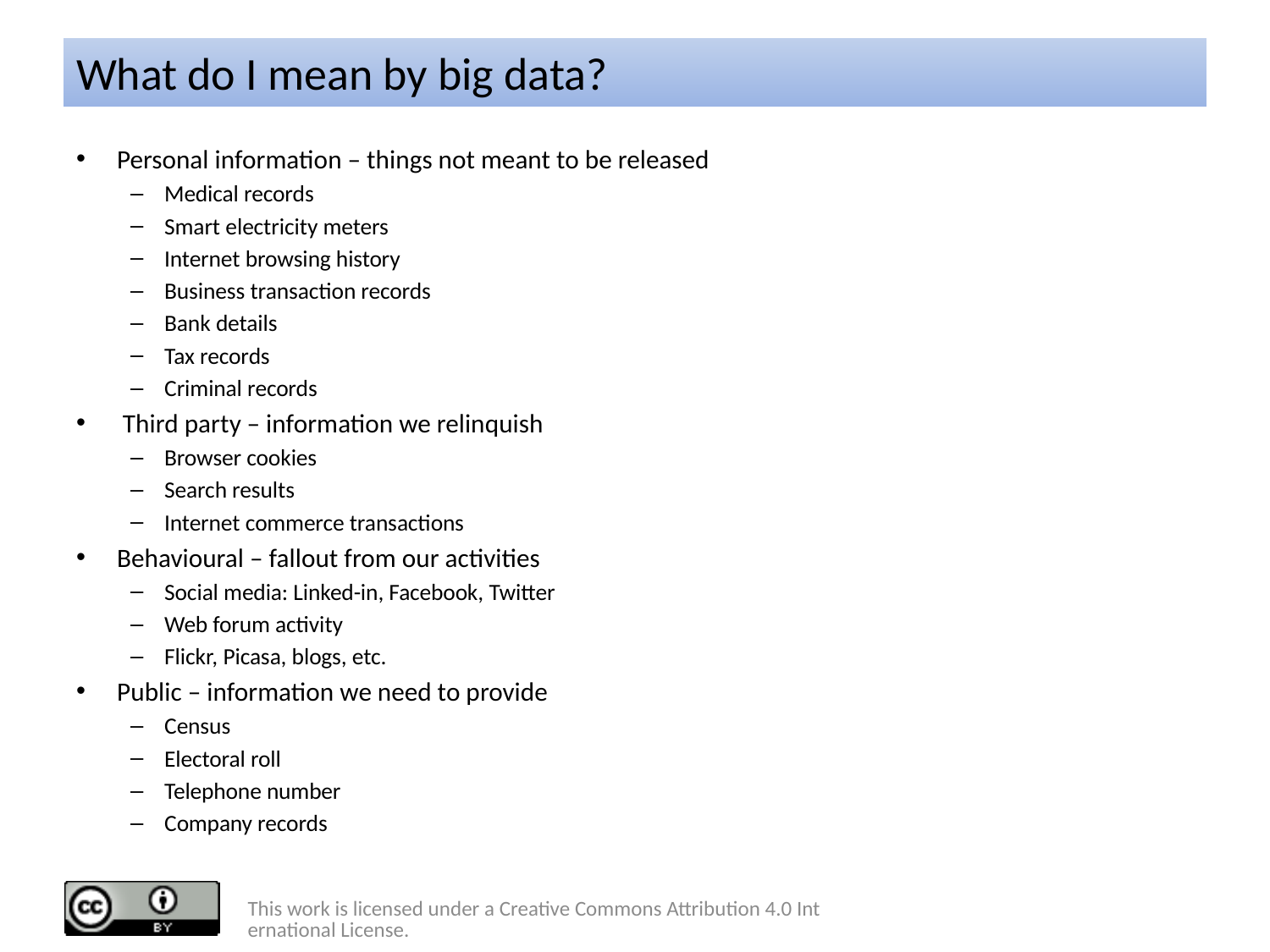

# What do I mean by big data?
Personal information – things not meant to be released
Medical records
Smart electricity meters
Internet browsing history
Business transaction records
Bank details
Tax records
Criminal records
 Third party – information we relinquish
Browser cookies
Search results
Internet commerce transactions
Behavioural – fallout from our activities
Social media: Linked-in, Facebook, Twitter
Web forum activity
Flickr, Picasa, blogs, etc.
Public – information we need to provide
Census
Electoral roll
Telephone number
Company records
This work is licensed under a Creative Commons Attribution 4.0 International License.